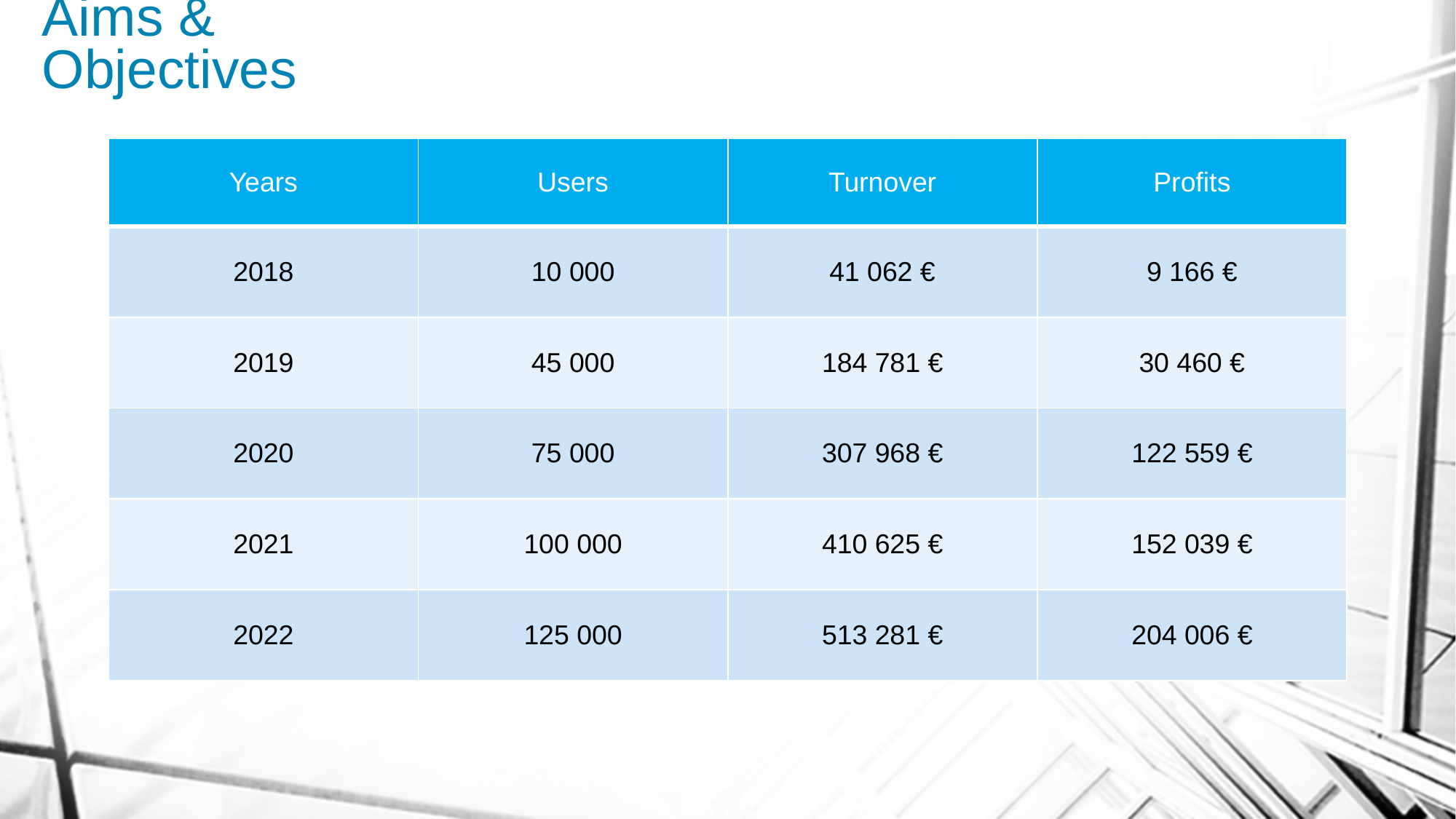

# Aims & Objectives
| Years | Users | Turnover | Profits |
| --- | --- | --- | --- |
| 2018 | 10 000 | 41 062 € | 9 166 € |
| 2019 | 45 000 | 184 781 € | 30 460 € |
| 2020 | 75 000 | 307 968 € | 122 559 € |
| 2021 | 100 000 | 410 625 € | 152 039 € |
| 2022 | 125 000 | 513 281 € | 204 006 € |